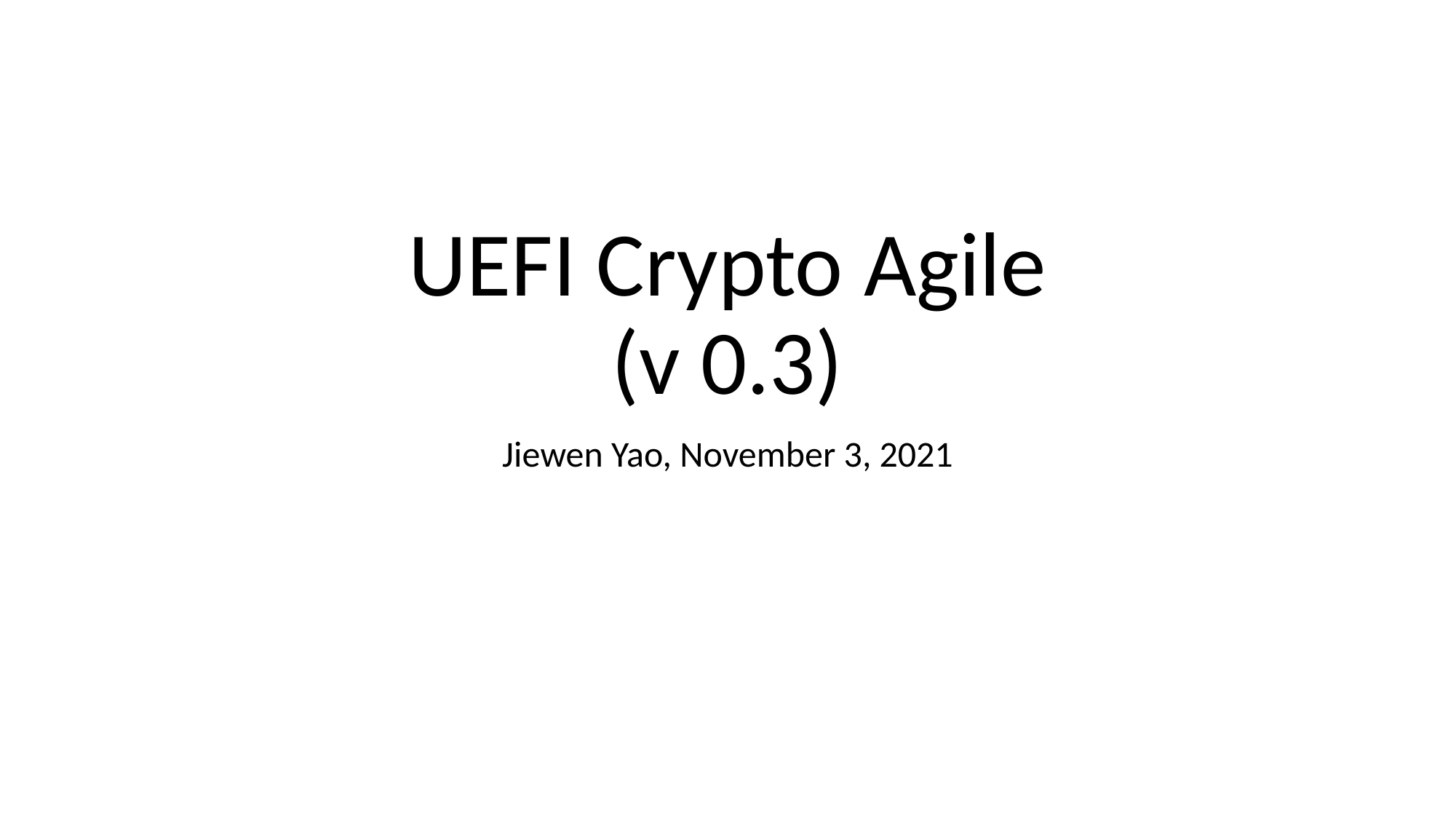

# UEFI Crypto Agile (v 0.3)
Jiewen Yao, November 3, 2021